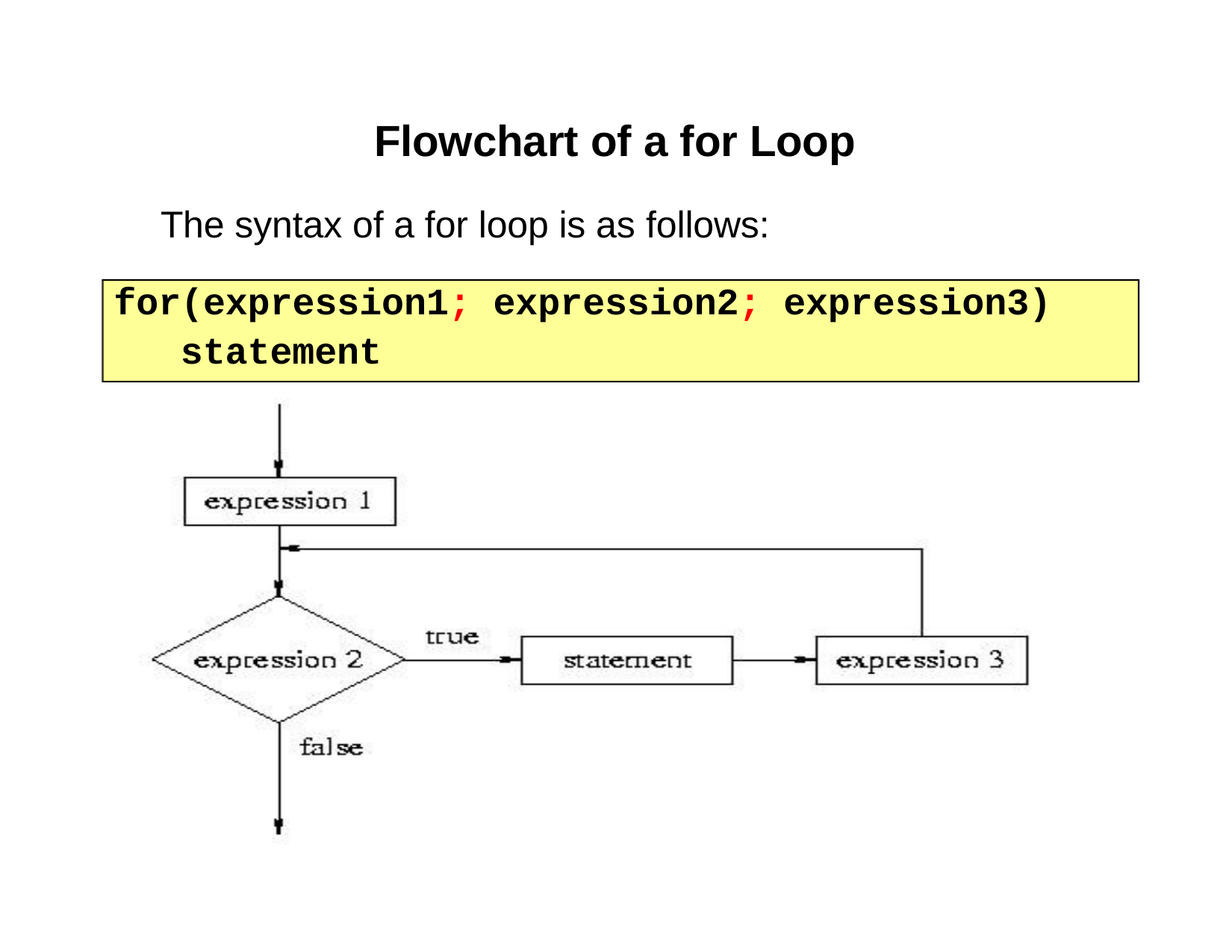

# Flowchart of a for Loop
The syntax of a for loop is as follows:
for(expression1; expression2; expression3)  statement